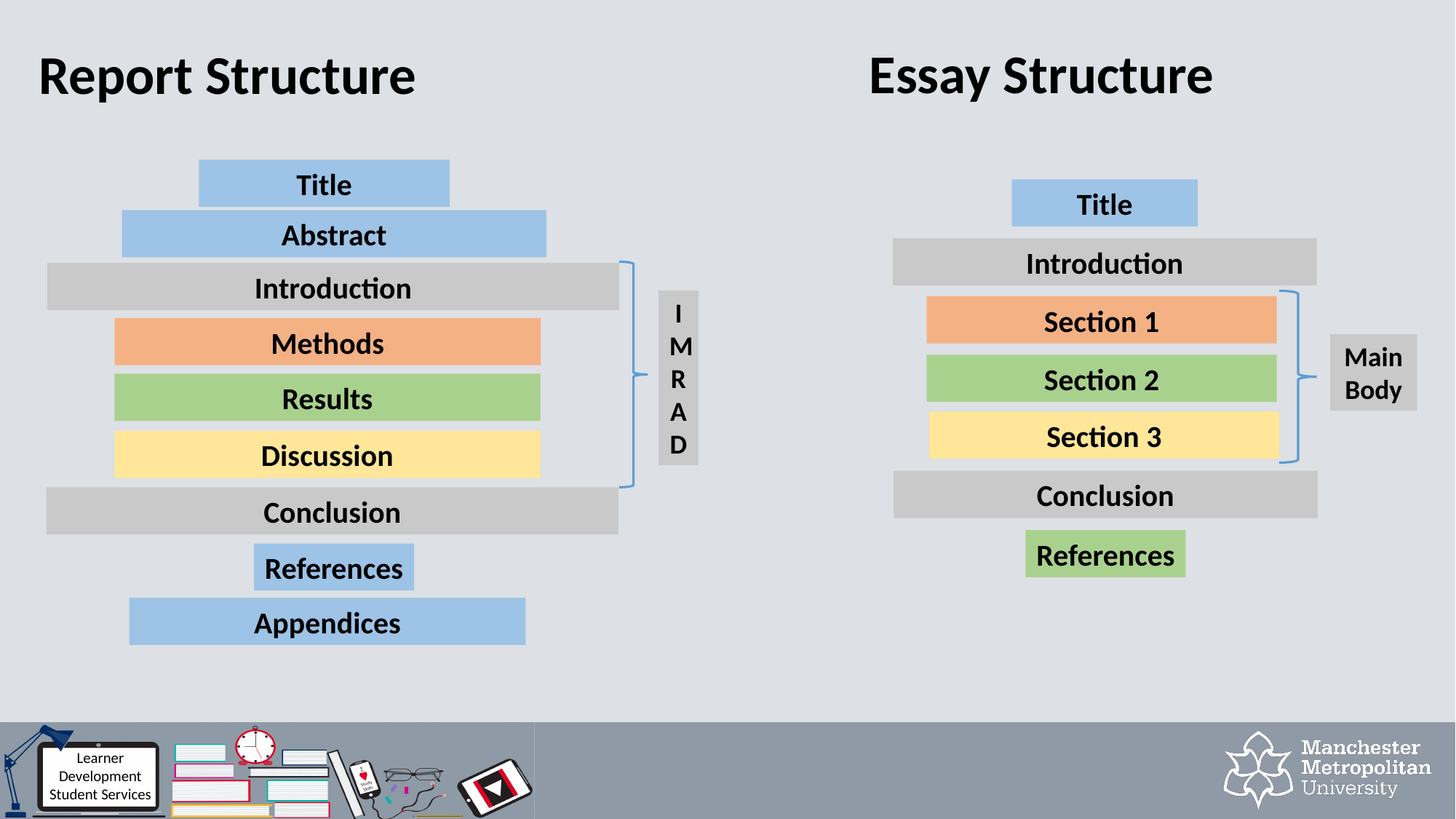

Essay Structure
Report Structure
Title
Abstract
Introduction
Methods
Results
Discussion
Conclusion
References
Appendices

IMRAD
Title
Introduction
Section 1
Section 2
Section 3
Conclusion
References

Main Body